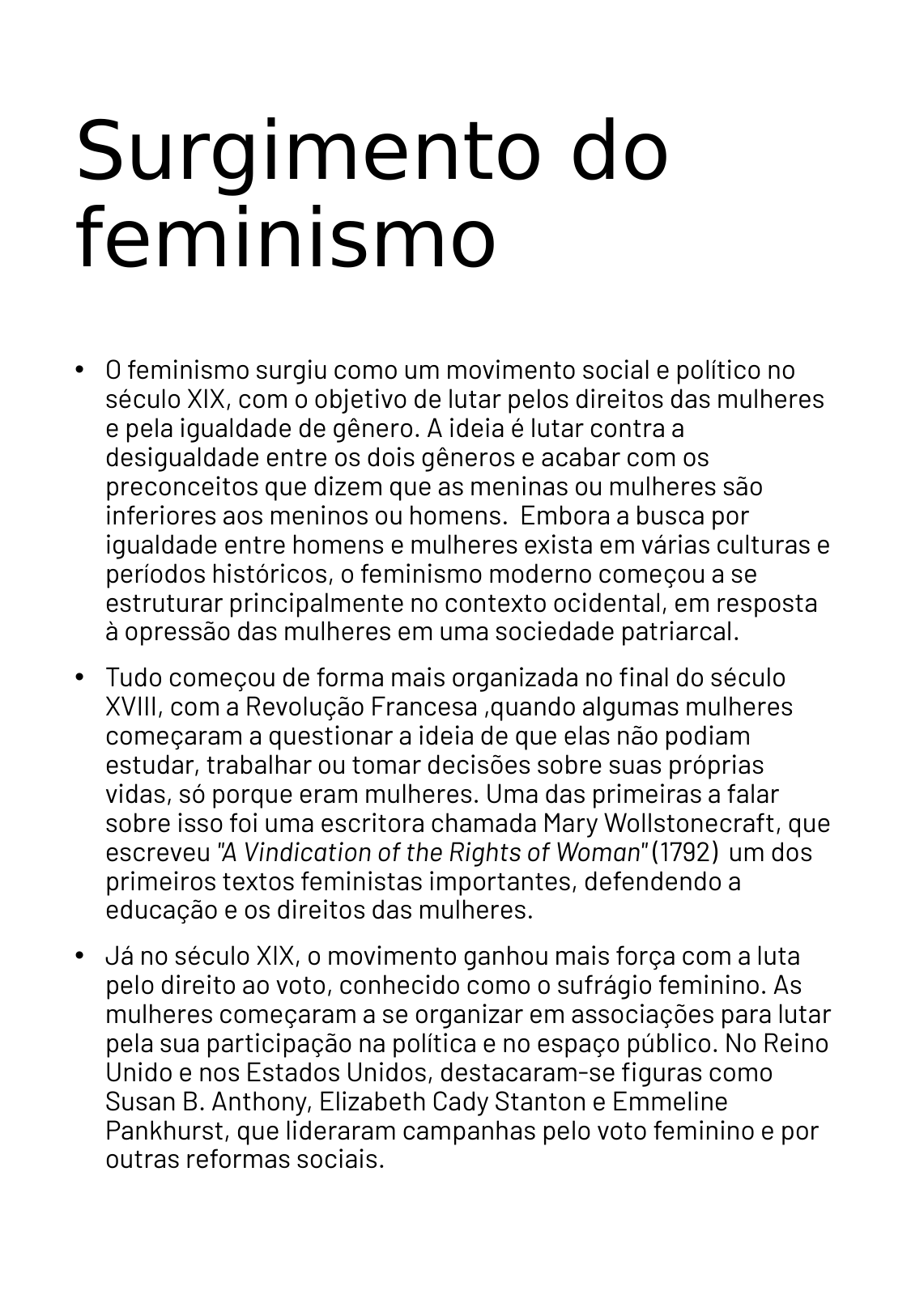

# Surgimento do feminismo
O feminismo surgiu como um movimento social e político no século XIX, com o objetivo de lutar pelos direitos das mulheres e pela igualdade de gênero. A ideia é lutar contra a desigualdade entre os dois gêneros e acabar com os preconceitos que dizem que as meninas ou mulheres são inferiores aos meninos ou homens.  Embora a busca por igualdade entre homens e mulheres exista em várias culturas e períodos históricos, o feminismo moderno começou a se estruturar principalmente no contexto ocidental, em resposta à opressão das mulheres em uma sociedade patriarcal.
Tudo começou de forma mais organizada no final do século XVIII, com a Revolução Francesa ,quando algumas mulheres começaram a questionar a ideia de que elas não podiam estudar, trabalhar ou tomar decisões sobre suas próprias vidas, só porque eram mulheres. Uma das primeiras a falar sobre isso foi uma escritora chamada Mary Wollstonecraft, que escreveu "A Vindication of the Rights of Woman" (1792)  um dos primeiros textos feministas importantes, defendendo a educação e os direitos das mulheres.
Já no século XIX, o movimento ganhou mais força com a luta pelo direito ao voto, conhecido como o sufrágio feminino. As mulheres começaram a se organizar em associações para lutar pela sua participação na política e no espaço público. No Reino Unido e nos Estados Unidos, destacaram-se figuras como Susan B. Anthony, Elizabeth Cady Stanton e Emmeline Pankhurst, que lideraram campanhas pelo voto feminino e por outras reformas sociais.